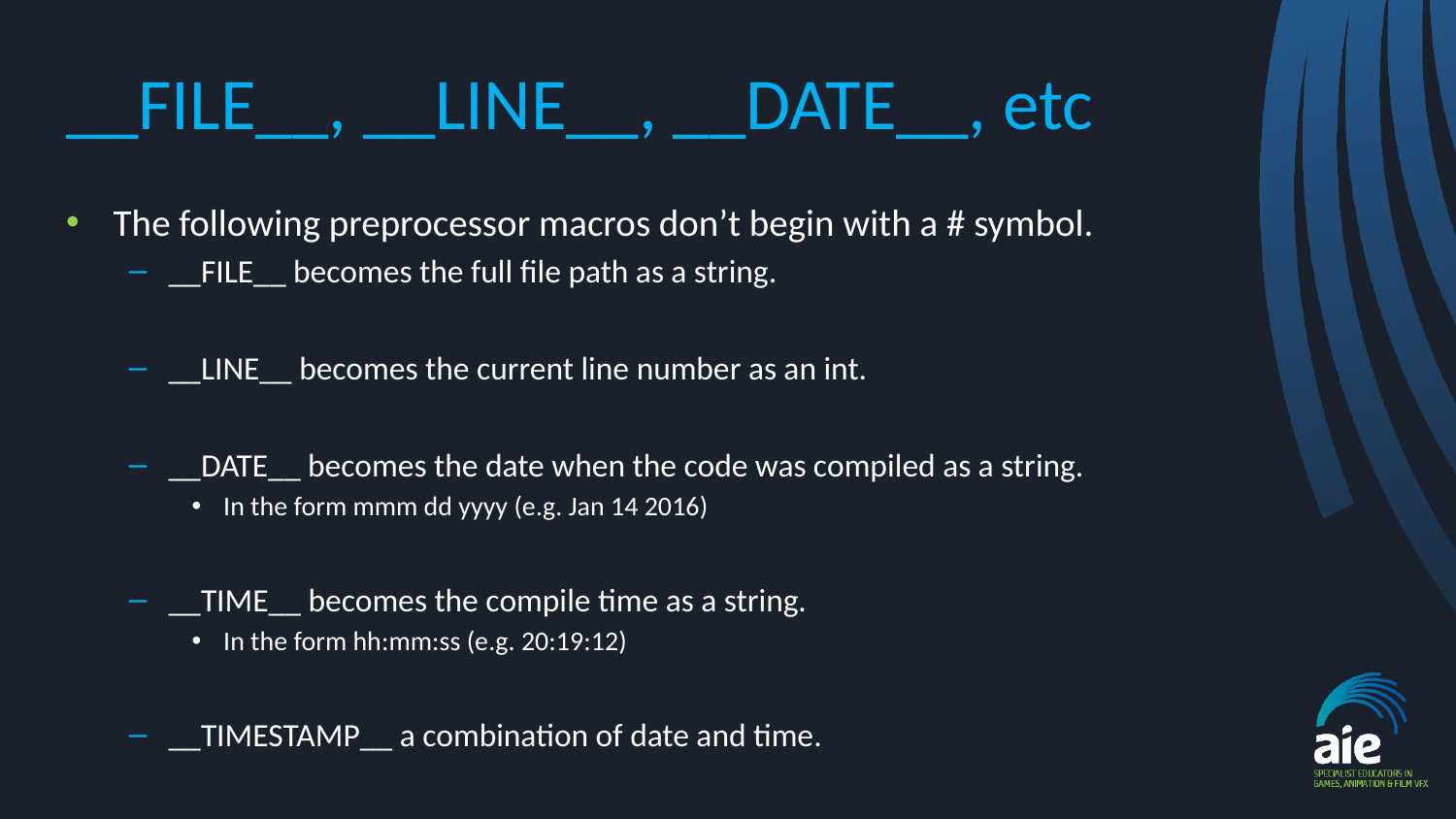

# __FILE__, __LINE__, __DATE__, etc
The following preprocessor macros don’t begin with a # symbol.
__FILE__ becomes the full file path as a string.

__LINE__ becomes the current line number as an int.

__DATE__ becomes the date when the code was compiled as a string.
In the form mmm dd yyyy (e.g. Jan 14 2016)

__TIME__ becomes the compile time as a string.
In the form hh:mm:ss (e.g. 20:19:12)

__TIMESTAMP__ a combination of date and time.